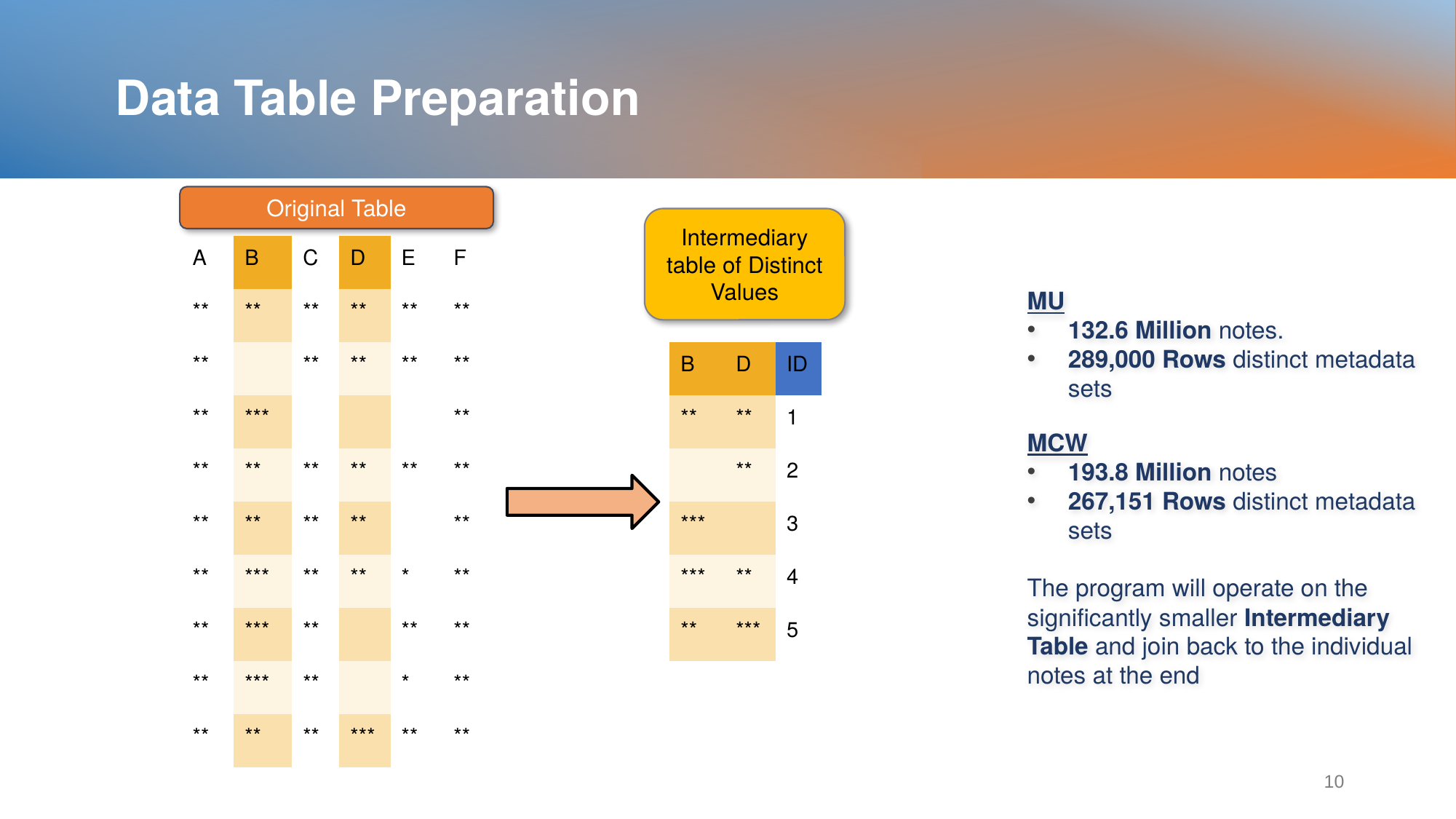

Data Table Preparation

MU
132.6 Million notes.
289,000 Rows distinct metadata sets

MCW
193.8 Million notes
267,151 Rows distinct metadata sets

The program will operate on the significantly smaller Intermediary Table and join back to the individual notes at the end

Original Table
Intermediary table of Distinct Values
| A | B | C | D | E | F |
| --- | --- | --- | --- | --- | --- |
| \*\* | \*\* | \*\* | \*\* | \*\* | \*\* |
| \*\* |  | \*\* | \*\* | \*\* | \*\* |
| \*\* | \*\*\* |  |  |  | \*\* |
| \*\* | \*\* | \*\* | \*\* | \*\* | \*\* |
| \*\* | \*\* | \*\* | \*\* |  | \*\* |
| \*\* | \*\*\* | \*\* | \*\* | \* | \*\* |
| \*\* | \*\*\* | \*\* |  | \*\* | \*\* |
| \*\* | \*\*\* | \*\* |  | \* | \*\* |
| \*\* | \*\* | \*\* | \*\*\* | \*\* | \*\* |
| B | D | ID |
| --- | --- | --- |
| \*\* | \*\* | 1 |
|  | \*\* | 2 |
| \*\*\* |  | 3 |
| \*\*\* | \*\* | 4 |
| \*\* | \*\*\* | 5 |

10